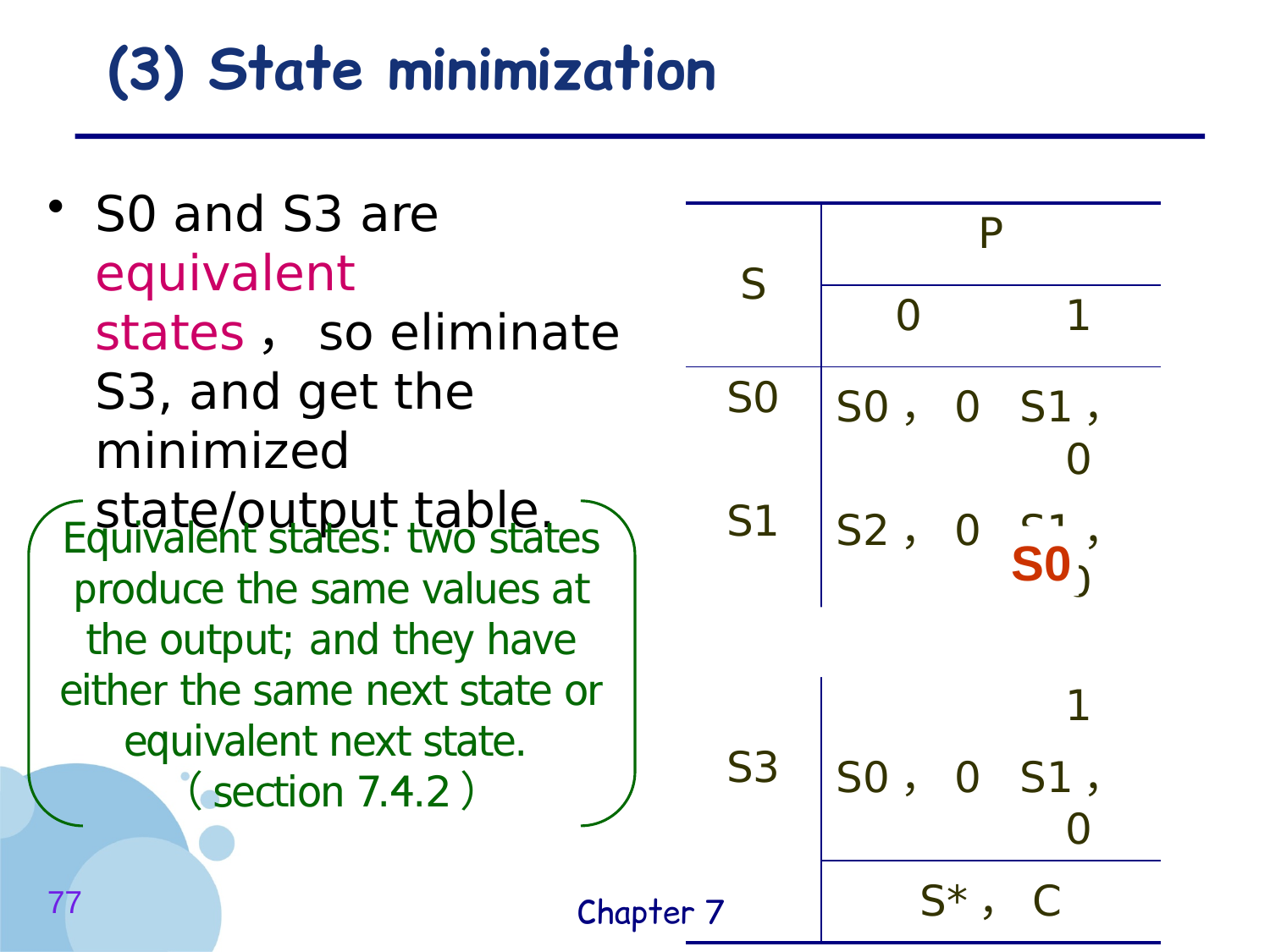

# (3) State minimization
S0 and S3 are equivalent states，so eliminate S3, and get the minimized state/output table.
| S | P |  |
| --- | --- | --- |
|  | 0 | 1 |
| S0 | S0，0 | S1，0 |
| S1 | S2，0 | S1，0 |
| S2 | S0，0 | S3，1 |
| S3 | S0，0 | S1，0 |
|  | S\*，C |  |
Equivalent states: two states produce the same values at the output; and they have either the same next state or equivalent next state.（section 7.4.2）
S0